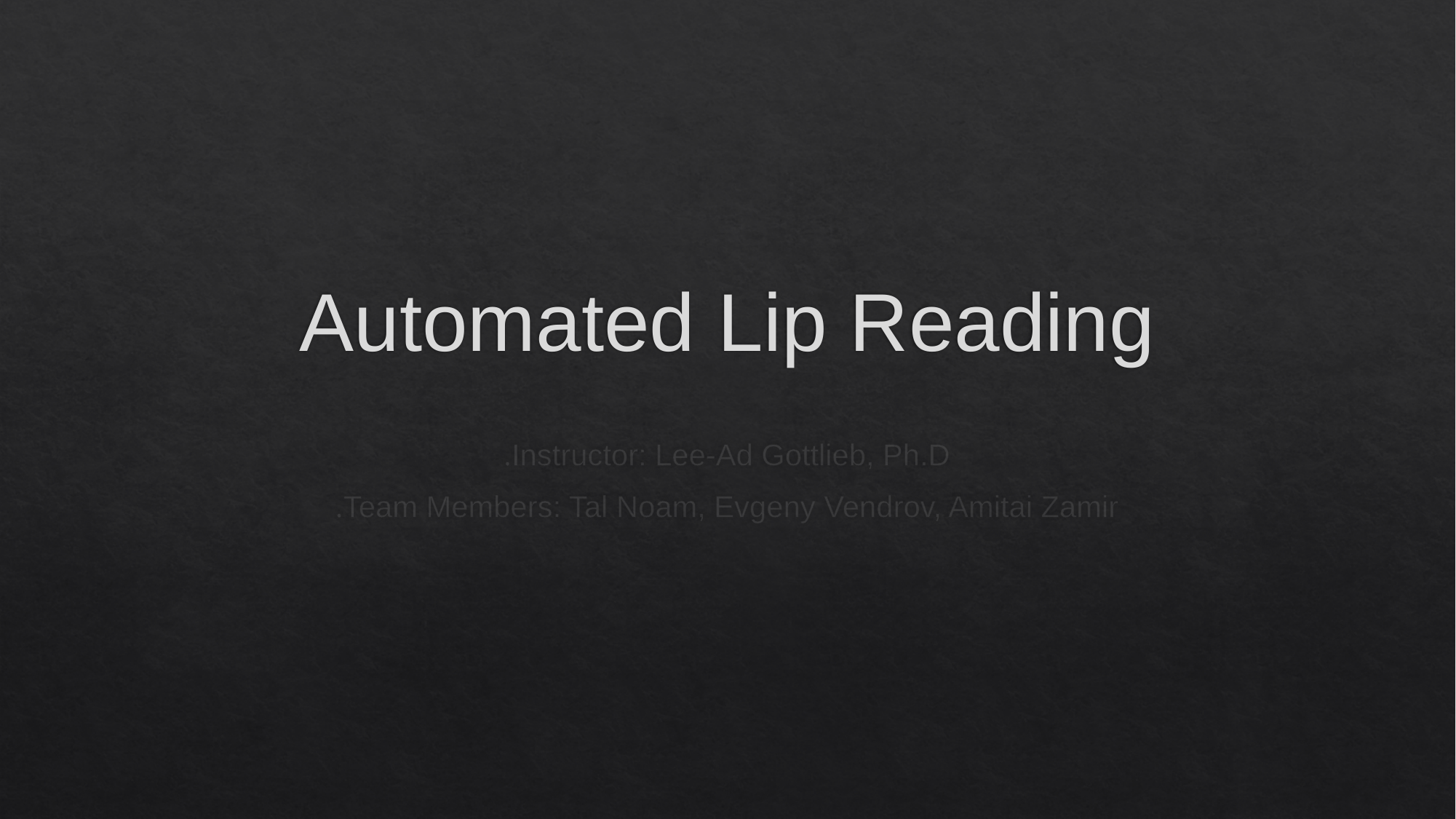

# Automated Lip Reading
Instructor: Lee-Ad Gottlieb, Ph.D.
Team Members: Tal Noam, Evgeny Vendrov, Amitai Zamir.